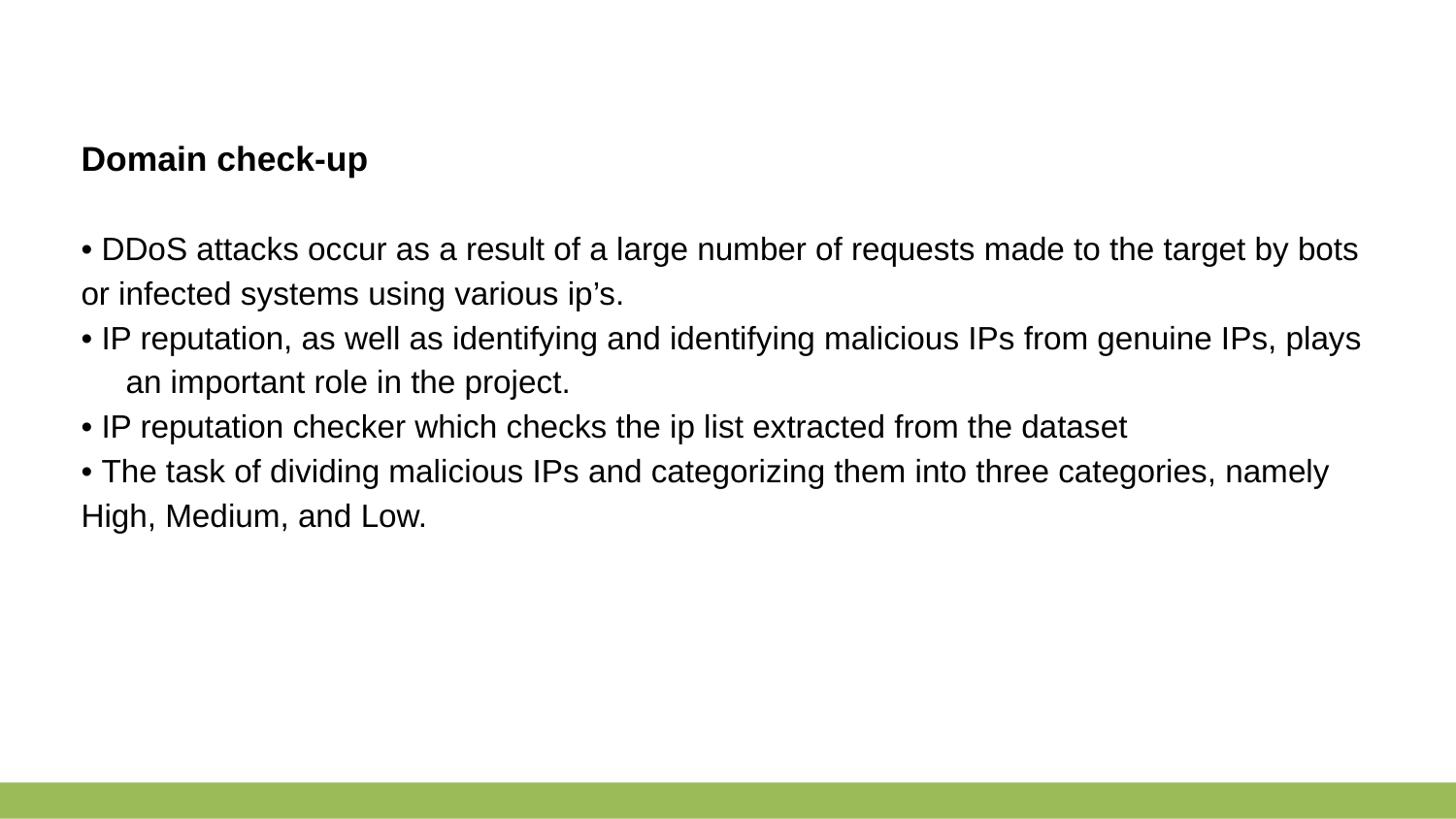

Domain check-up

• DDoS attacks occur as a result of a large number of requests made to the target by bots or infected systems using various ip’s.
• IP reputation, as well as identifying and identifying malicious IPs from genuine IPs, plays      an important role in the project.
• IP reputation checker which checks the ip list extracted from the dataset
• The task of dividing malicious IPs and categorizing them into three categories, namely  High, Medium, and Low.